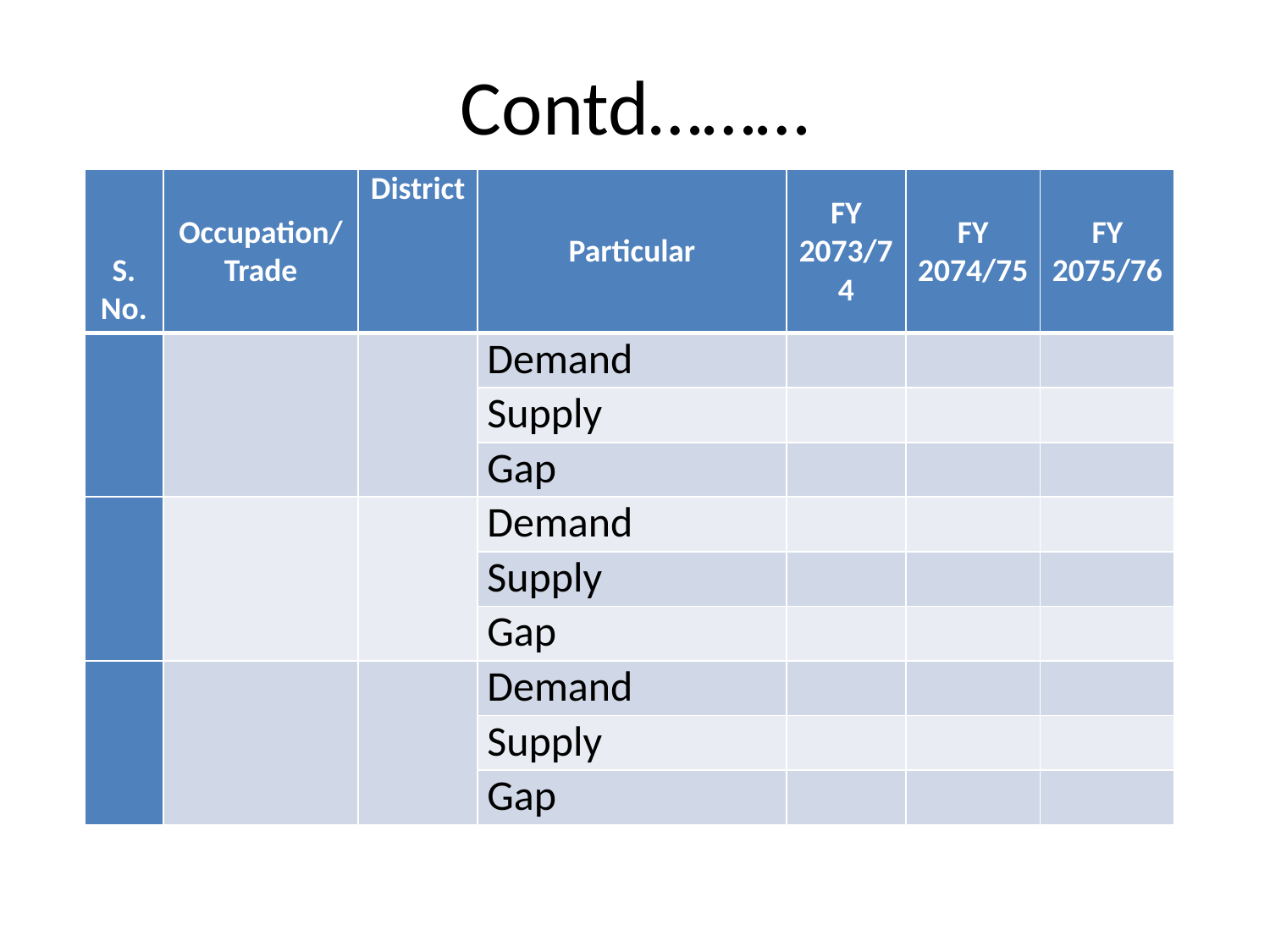

# Contd………
| S. No. | Occupation/ Trade | District | Particular | FY 2073/74 | FY 2074/75 | FY 2075/76 |
| --- | --- | --- | --- | --- | --- | --- |
|  |  |  | Demand |  |  |  |
|  |  |  | Supply |  |  |  |
|  |  |  | Gap |  |  |  |
|  |  |  | Demand |  |  |  |
|  |  |  | Supply |  |  |  |
|  |  |  | Gap |  |  |  |
|  |  |  | Demand |  |  |  |
|  |  |  | Supply |  |  |  |
|  |  |  | Gap |  |  |  |